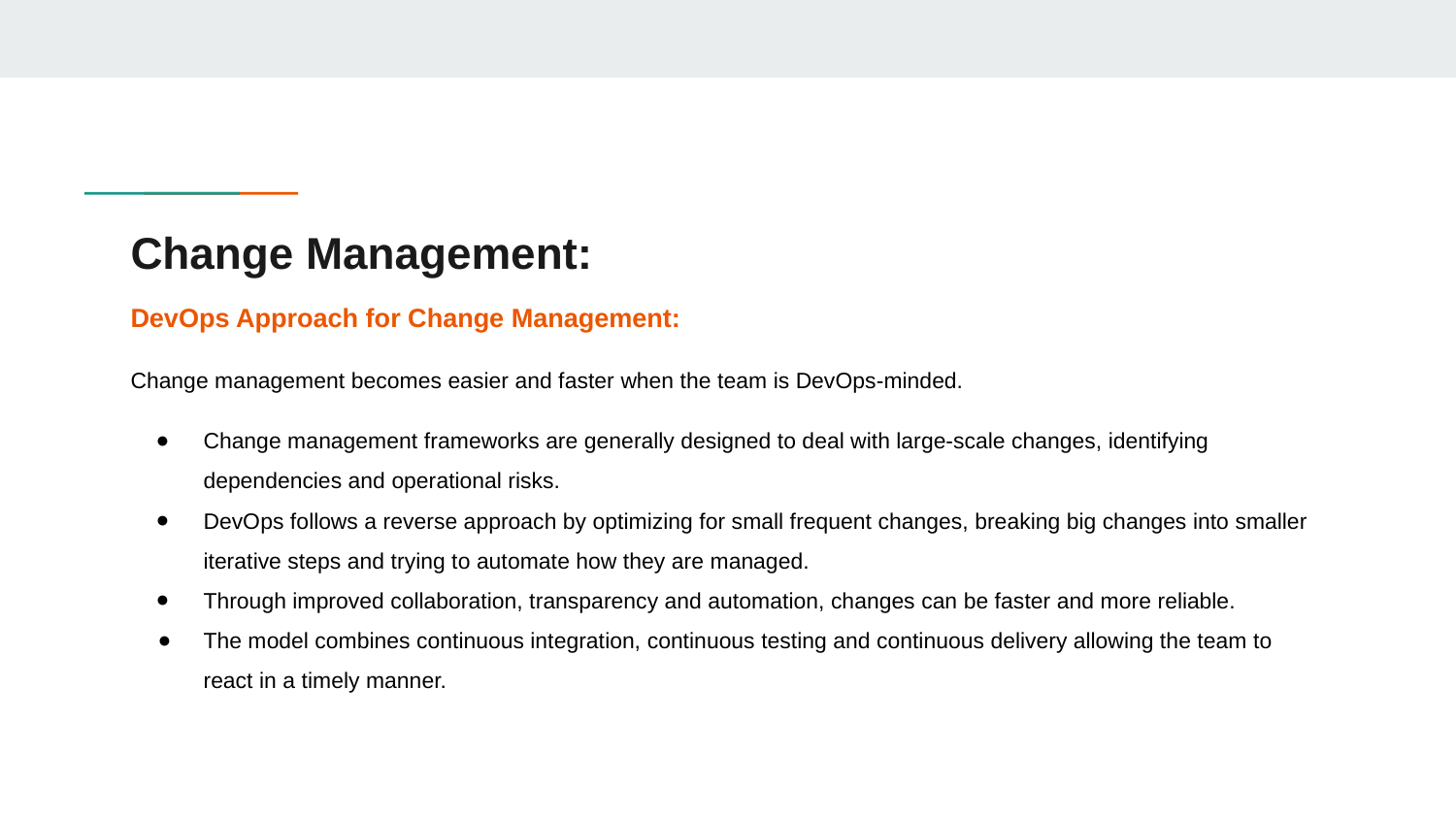

# Change Management:
DevOps Approach for Change Management:
Change management becomes easier and faster when the team is DevOps-minded.
Change management frameworks are generally designed to deal with large-scale changes, identifying dependencies and operational risks.
DevOps follows a reverse approach by optimizing for small frequent changes, breaking big changes into smaller iterative steps and trying to automate how they are managed.
Through improved collaboration, transparency and automation, changes can be faster and more reliable.
The model combines continuous integration, continuous testing and continuous delivery allowing the team to react in a timely manner.